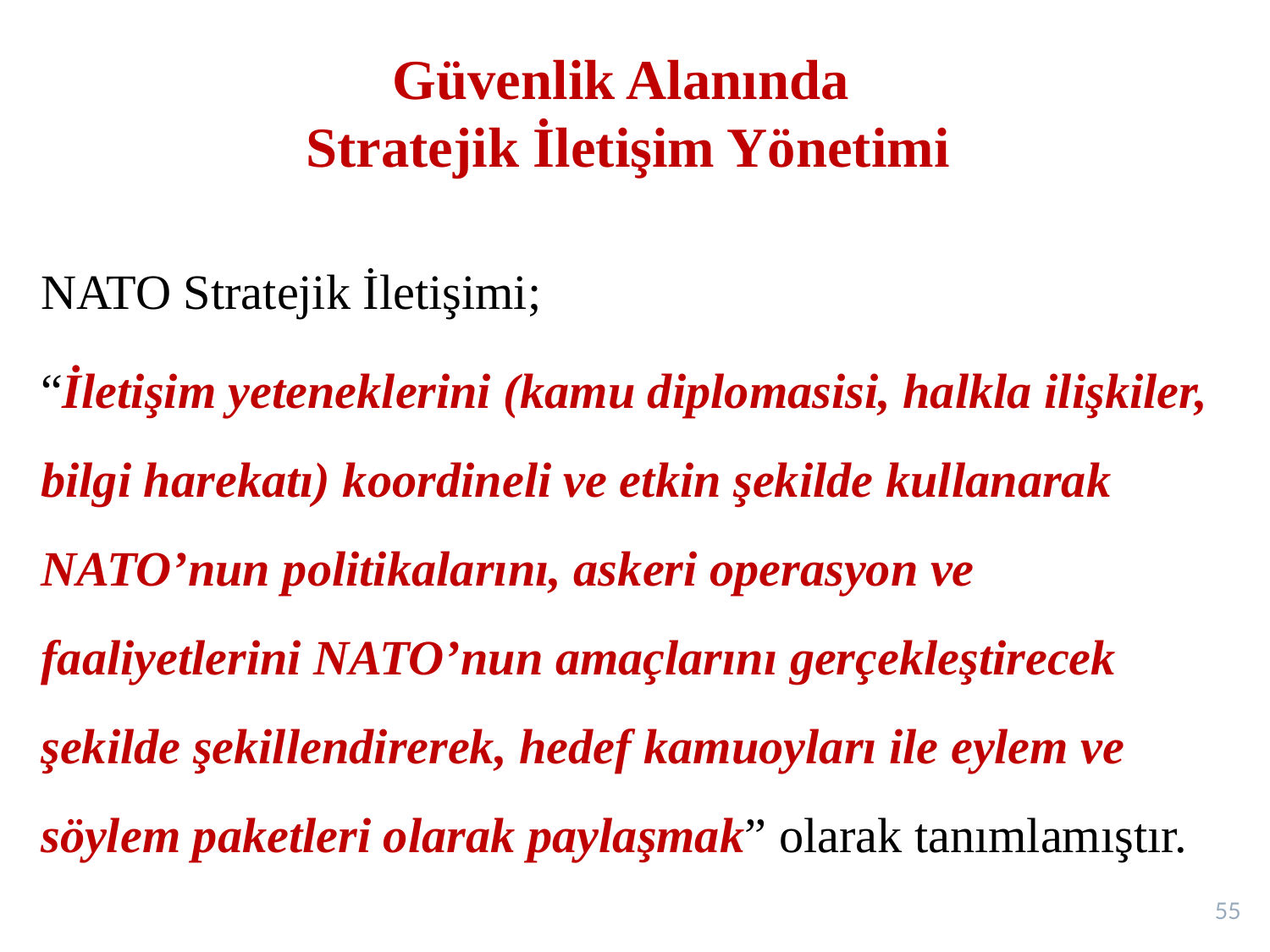

# Güvenlik Alanında Stratejik İletişim Yönetimi
NATO Stratejik İletişimi;
“İletişim yeteneklerini (kamu diplomasisi, halkla ilişkiler, bilgi harekatı) koordineli ve etkin şekilde kullanarak NATO’nun politikalarını, askeri operasyon ve faaliyetlerini NATO’nun amaçlarını gerçekleştirecek şekilde şekillendirerek, hedef kamuoyları ile eylem ve söylem paketleri olarak paylaşmak” olarak tanımlamıştır.

55